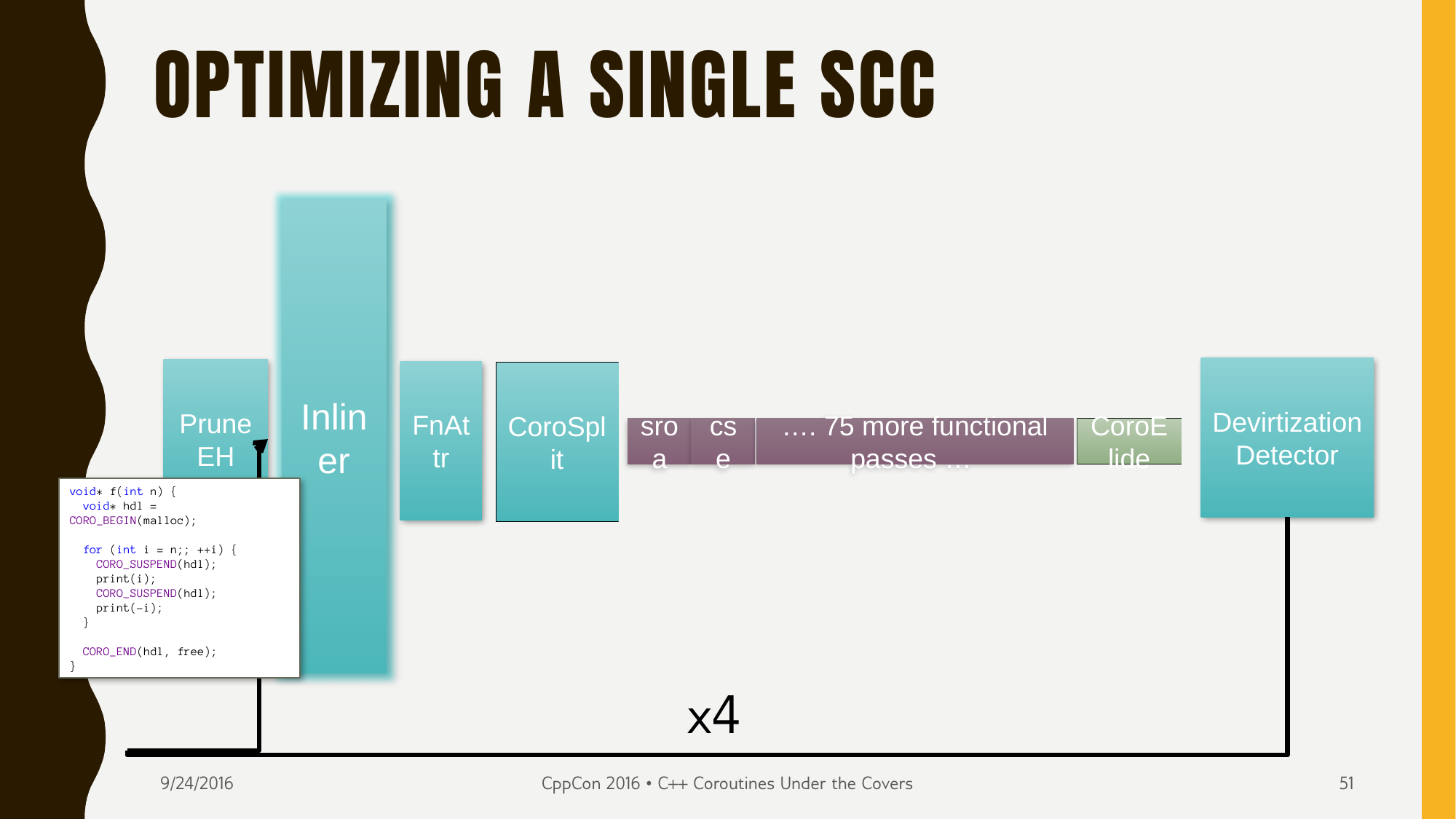

# Optimizing a single SCC
Inliner
Devirtization
Detector
PruneEH
FnAttr
CoroSplit
CoroElide
sroa
cse
…. 75 more functional passes …
x4
void* f(int n) {
  void* hdl = CORO_BEGIN(malloc);

  for (int i = n;; ++i) {
    CORO_SUSPEND(hdl);
    print(i);
    CORO_SUSPEND(hdl);
    print(-i);
  }

  CORO_END(hdl, free);
}
9/24/2016
CppCon 2016 • C++ Coroutines Under the Covers
51